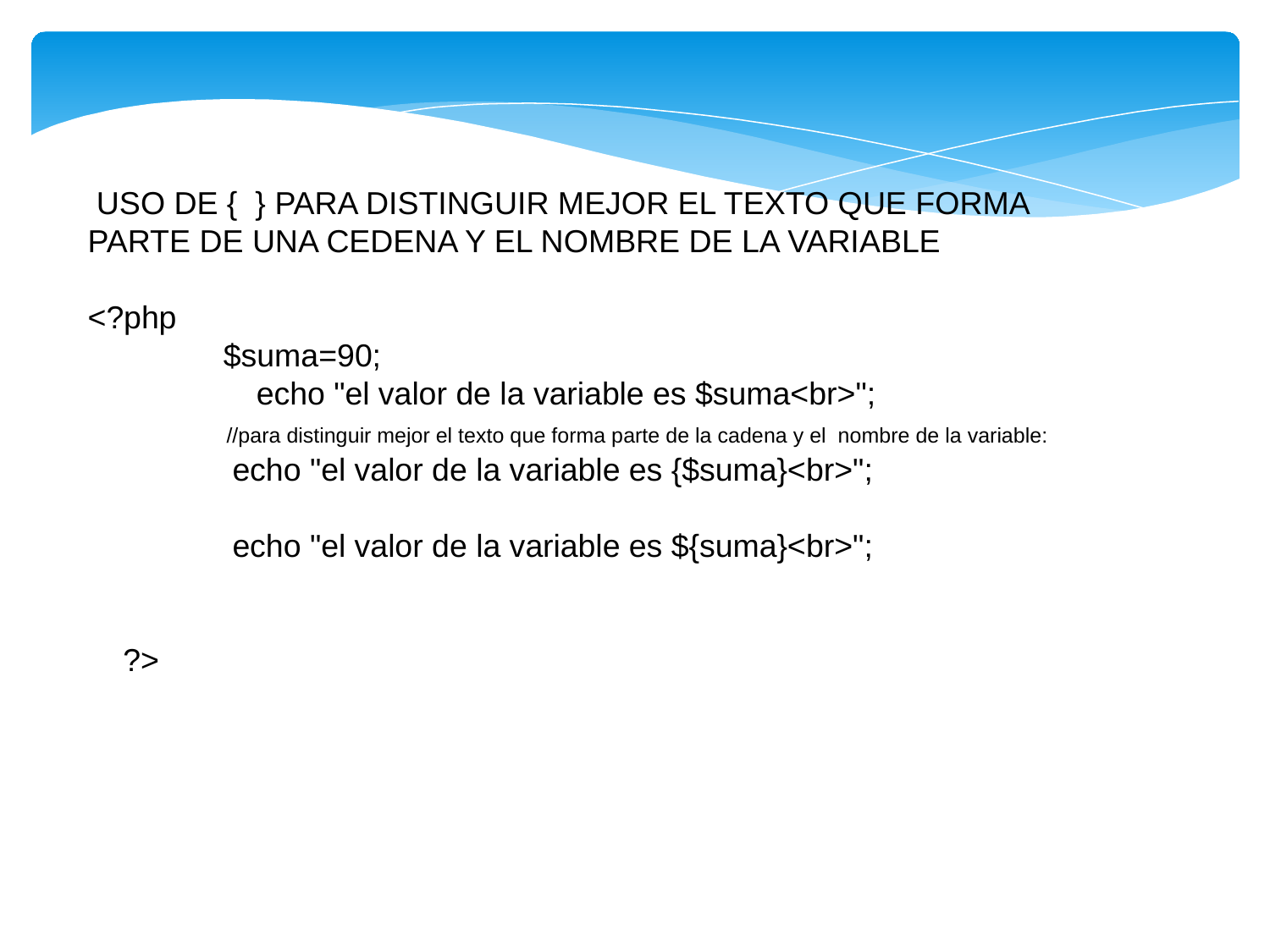

USO DE {  } PARA DISTINGUIR MEJOR EL TEXTO QUE FORMA PARTE DE UNA CEDENA Y EL NOMBRE DE LA VARIABLE

<?php
	 $suma=90;
                   echo "el valor de la variable es $suma<br>";
	  //para distinguir mejor el texto que forma parte de la cadena y el  nombre de la variable:
	  echo "el valor de la variable es {$suma}<br>";
	  echo "el valor de la variable es ${suma}<br>";
    ?>